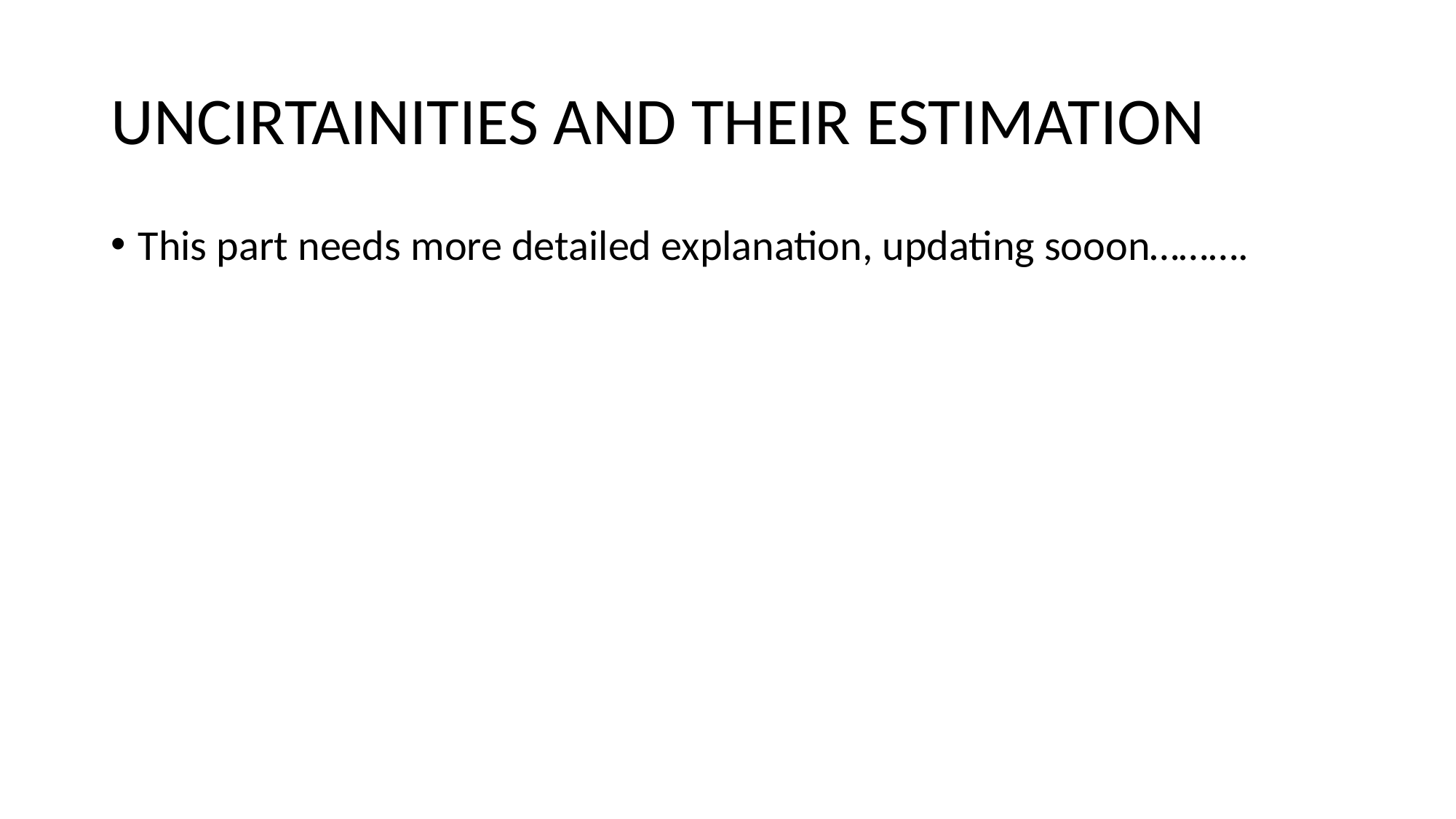

# UNCIRTAINITIES AND THEIR ESTIMATION
This part needs more detailed explanation, updating sooon……….